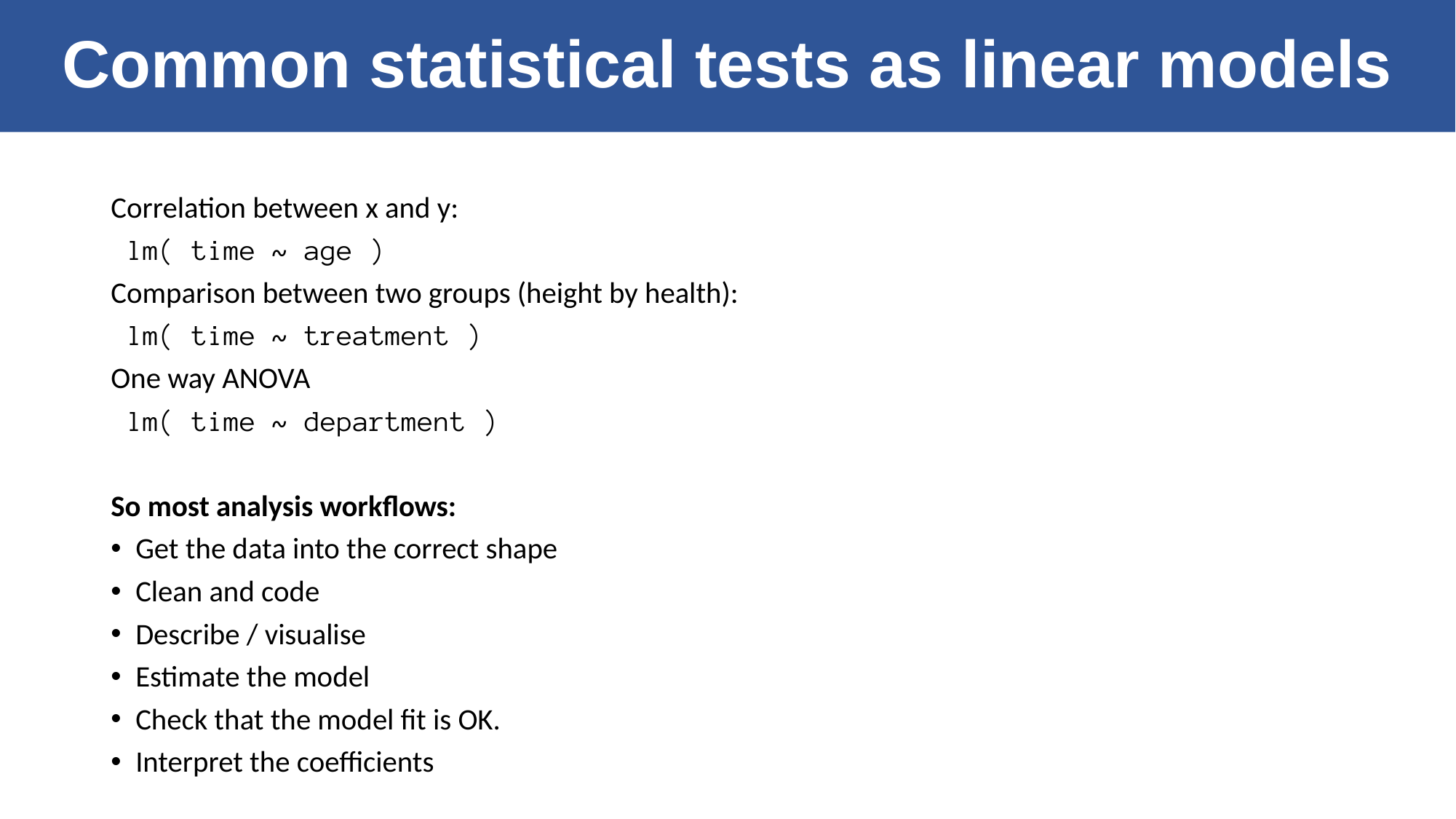

# Common statistical tests as linear models
Correlation between x and y:
 lm( time ~ age )
Comparison between two groups (height by health):
 lm( time ~ treatment )
One way ANOVA
 lm( time ~ department )

So most analysis workflows:
Get the data into the correct shape
Clean and code
Describe / visualise
Estimate the model
Check that the model fit is OK.
Interpret the coefficients